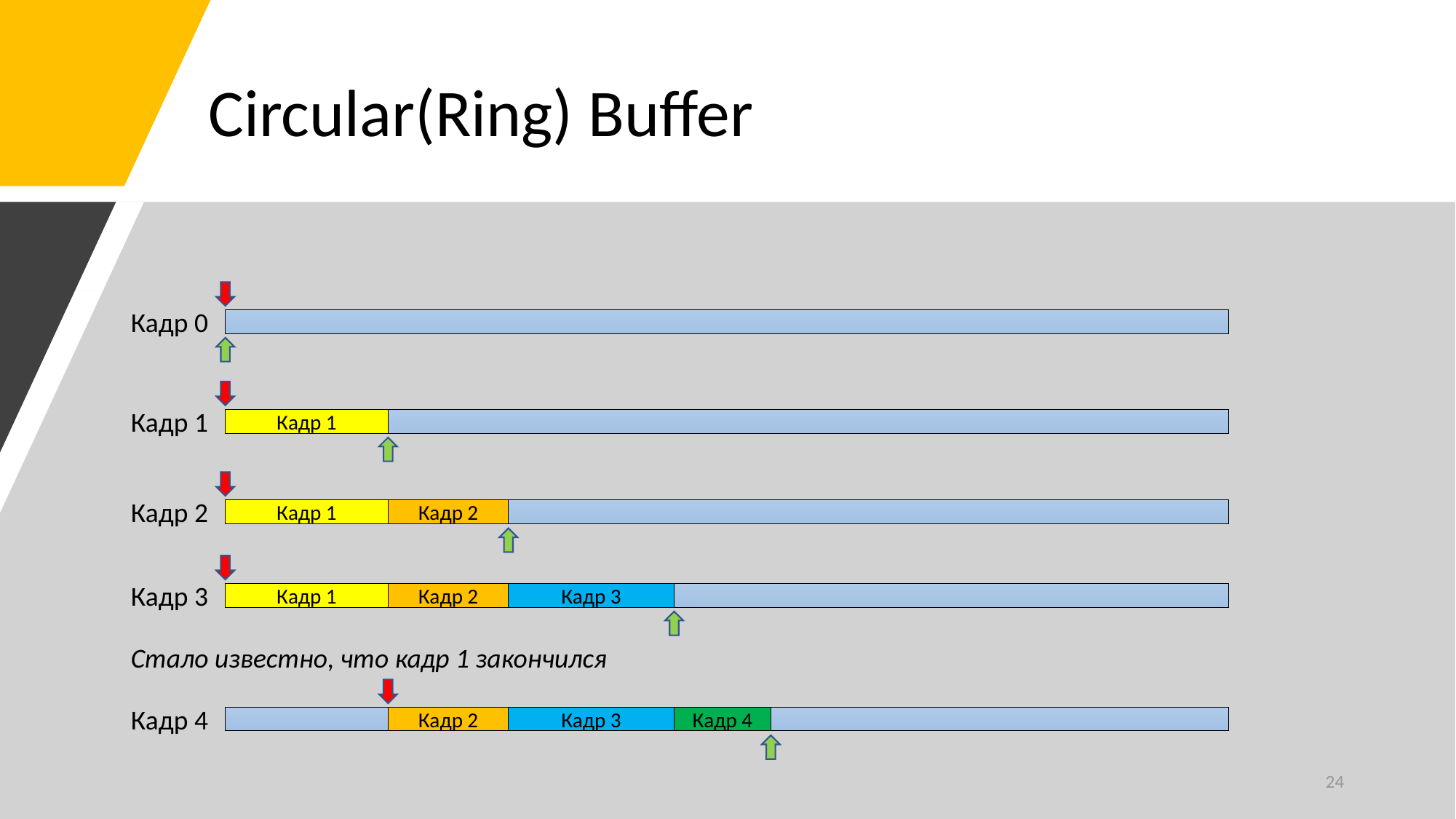

# Circular(Ring) Buffer

Кадр 0

Кадр 1

Кадр 1

Кадр 2
Кадр 2

Кадр 1

Кадр 3
Кадр 2
Кадр 3

Кадр 1

Стало известно, что кадр 1 закончился

Кадр 4

Кадр 2
Кадр 3
Кадр 4

24